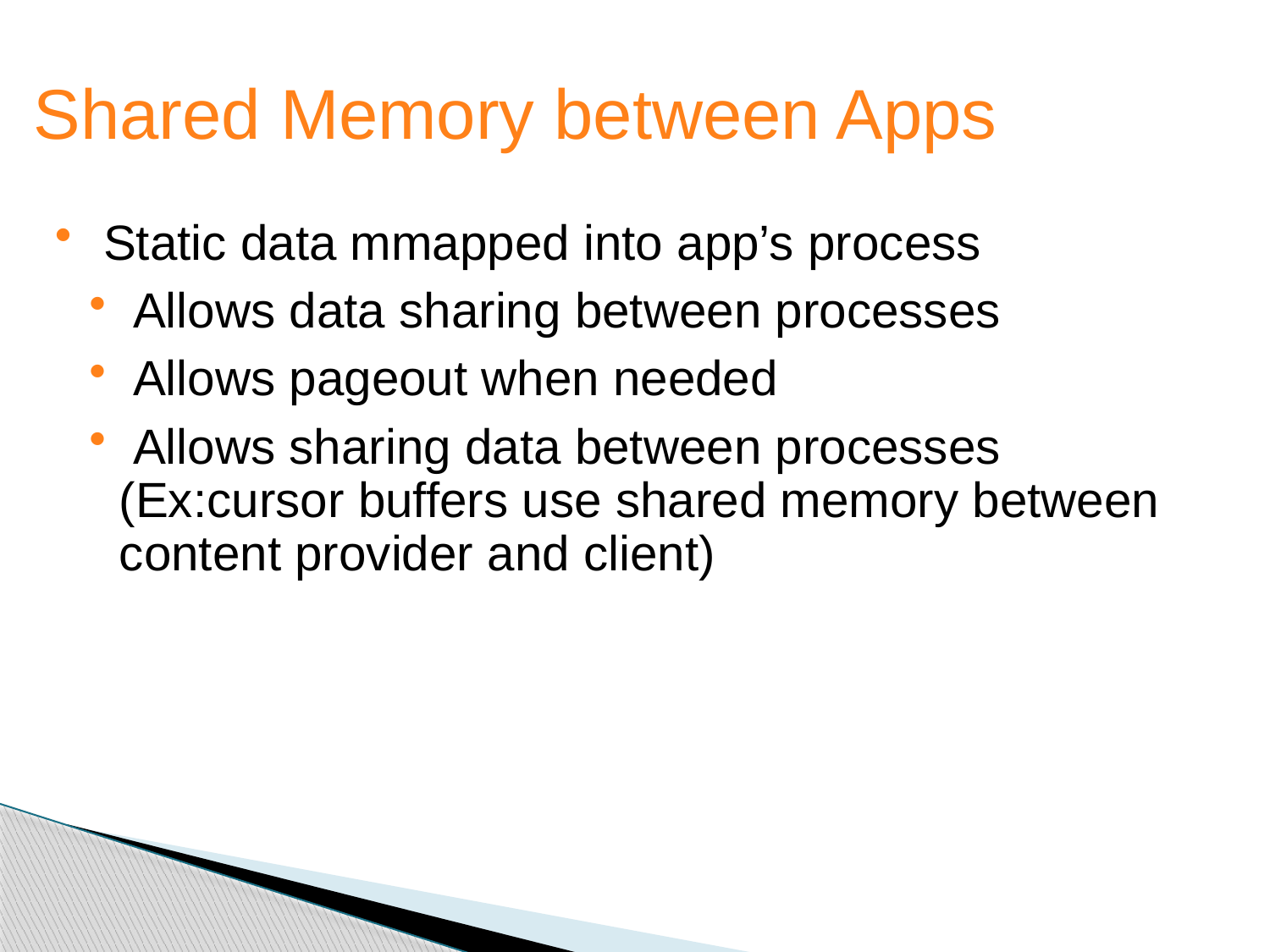

Shared Memory between Apps
Static data mmapped into app’s process
 Allows data sharing between processes
 Allows pageout when needed
 Allows sharing data between processes (Ex:cursor buffers use shared memory between content provider and client)